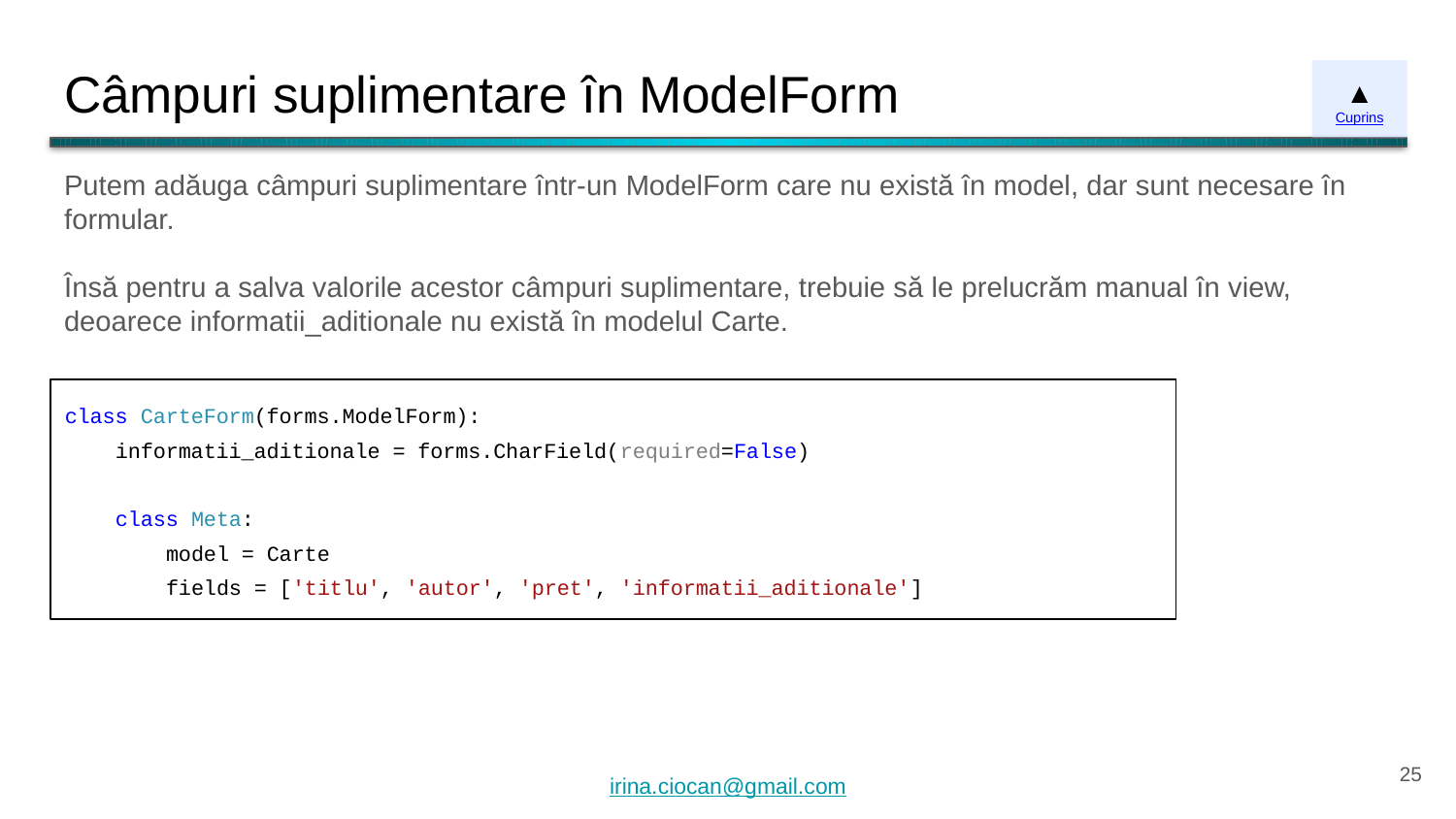

# Câmpuri suplimentare în ModelForm
▲
Cuprins

Putem adăuga câmpuri suplimentare într-un ModelForm care nu există în model, dar sunt necesare în formular.

Însă pentru a salva valorile acestor câmpuri suplimentare, trebuie să le prelucrăm manual în view, deoarece informatii_aditionale nu există în modelul Carte.
class CarteForm(forms.ModelForm):
    informatii_aditionale = forms.CharField(required=False)

    class Meta:
        model = Carte
        fields = ['titlu', 'autor', 'pret', 'informatii_aditionale']

25
irina.ciocan@gmail.com